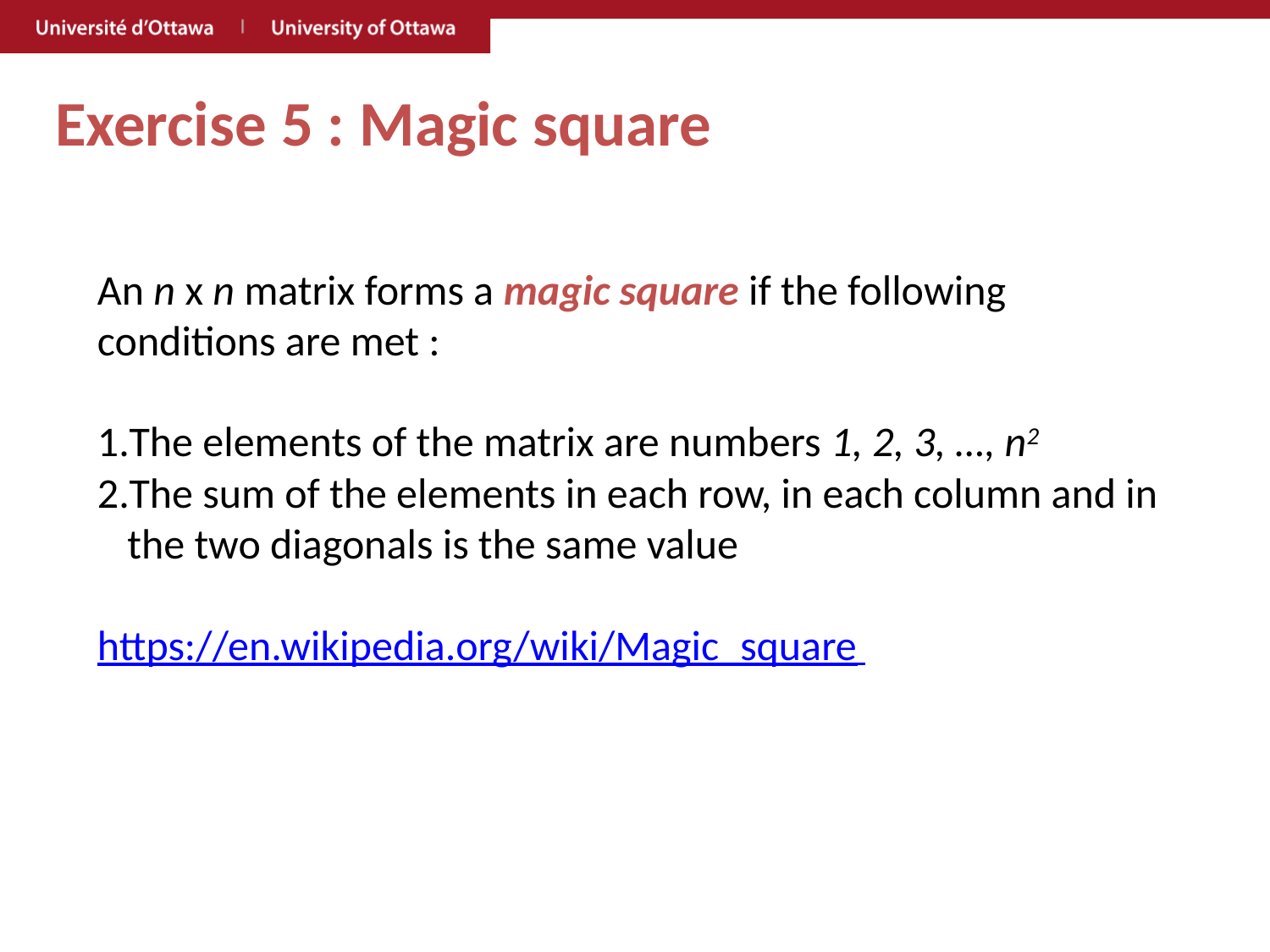

Exercise 5 : Magic square

An n x n matrix forms a magic square if the following conditions are met :
The elements of the matrix are numbers 1, 2, 3, …, n2
The sum of the elements in each row, in each column and in the two diagonals is the same value

https://en.wikipedia.org/wiki/Magic_square